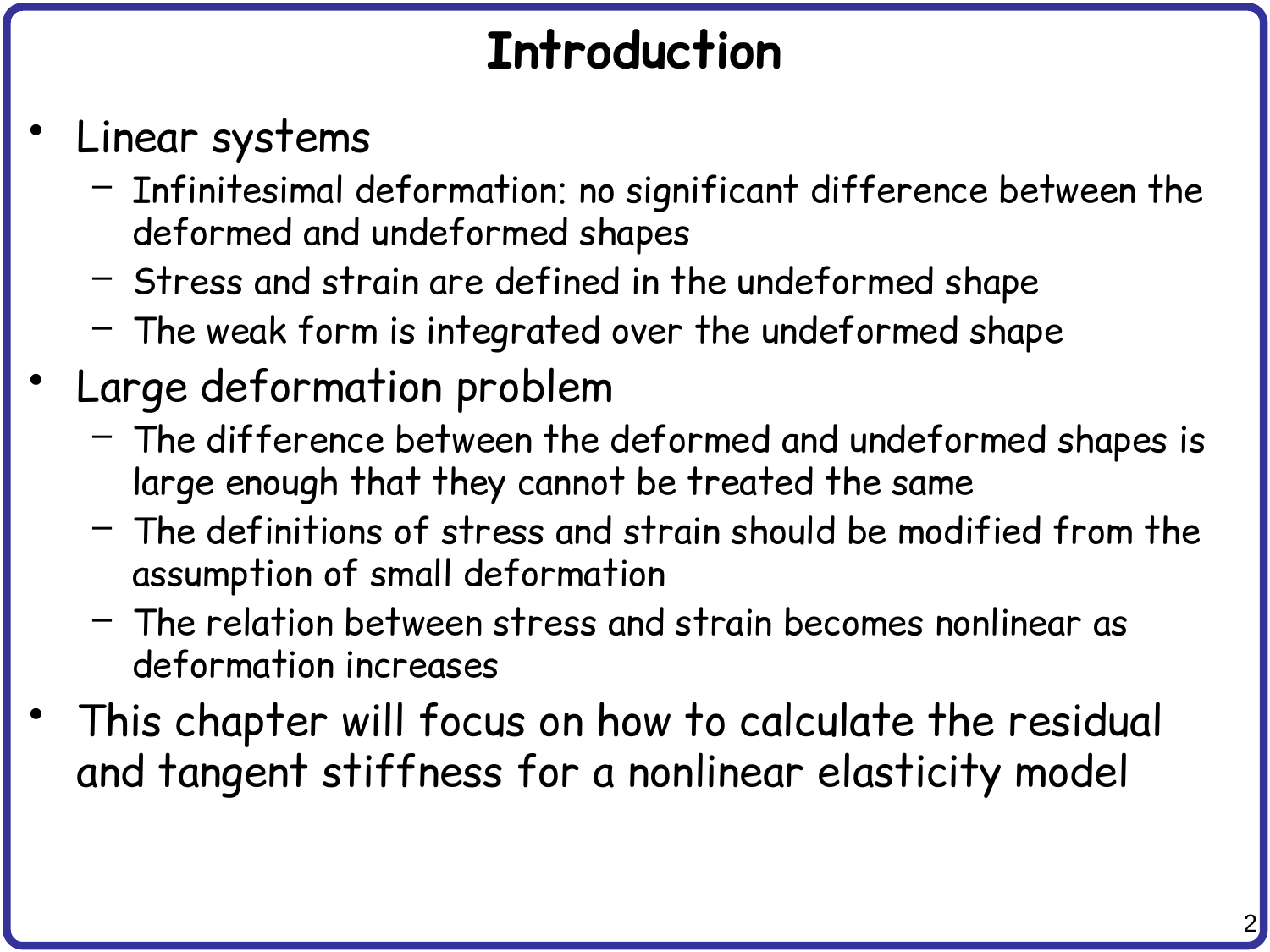

# Introduction
Linear systems
Infinitesimal deformation: no significant difference between the deformed and undeformed shapes
Stress and strain are defined in the undeformed shape
The weak form is integrated over the undeformed shape
Large deformation problem
The difference between the deformed and undeformed shapes is large enough that they cannot be treated the same
The definitions of stress and strain should be modified from the assumption of small deformation
The relation between stress and strain becomes nonlinear as deformation increases
This chapter will focus on how to calculate the residual and tangent stiffness for a nonlinear elasticity model